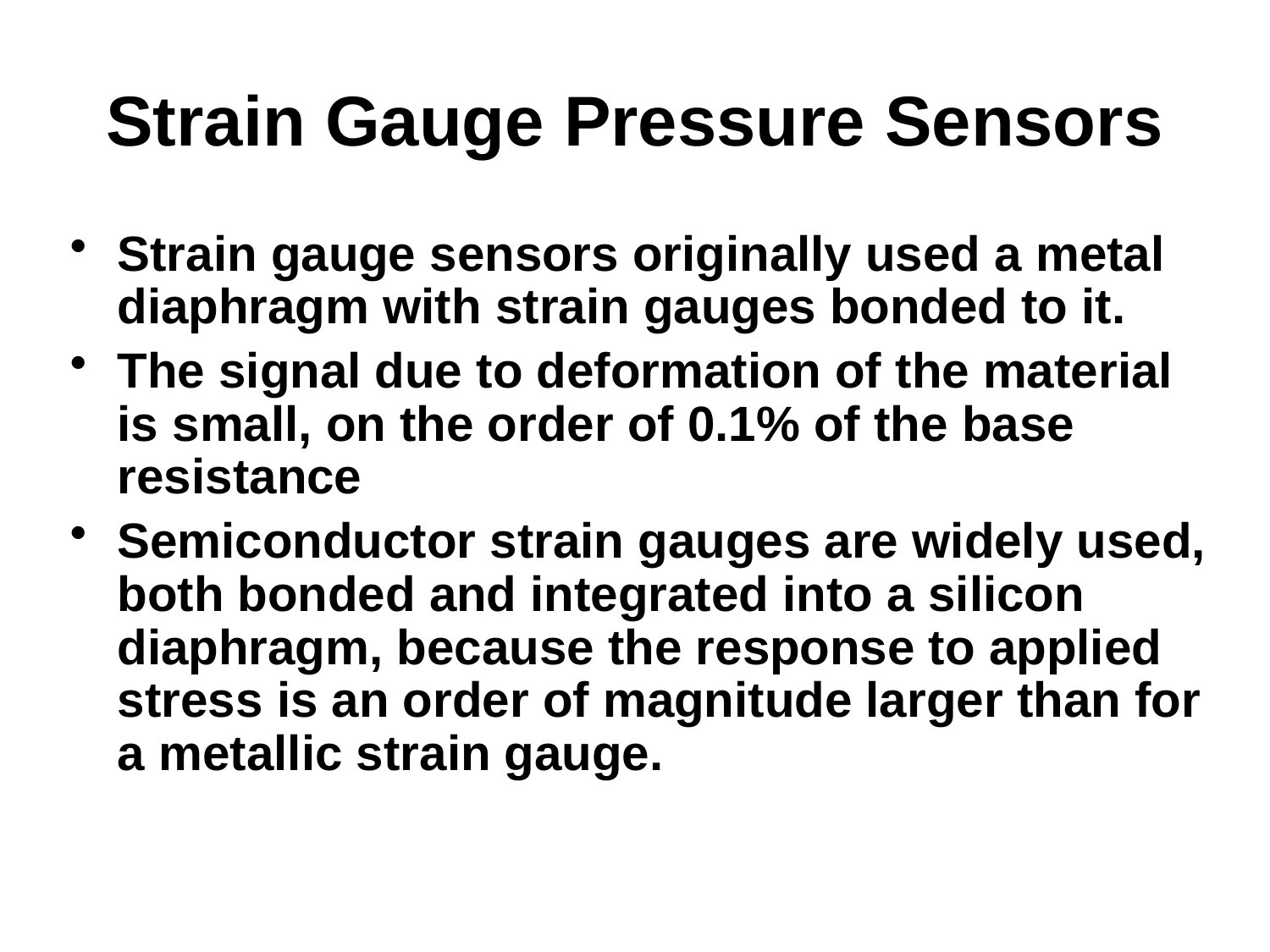

Strain Gauge Pressure Sensors
Strain gauge sensors originally used a metal diaphragm with strain gauges bonded to it.
The signal due to deformation of the material is small, on the order of 0.1% of the base resistance
Semiconductor strain gauges are widely used, both bonded and integrated into a silicon diaphragm, because the response to applied stress is an order of magnitude larger than for a metallic strain gauge.